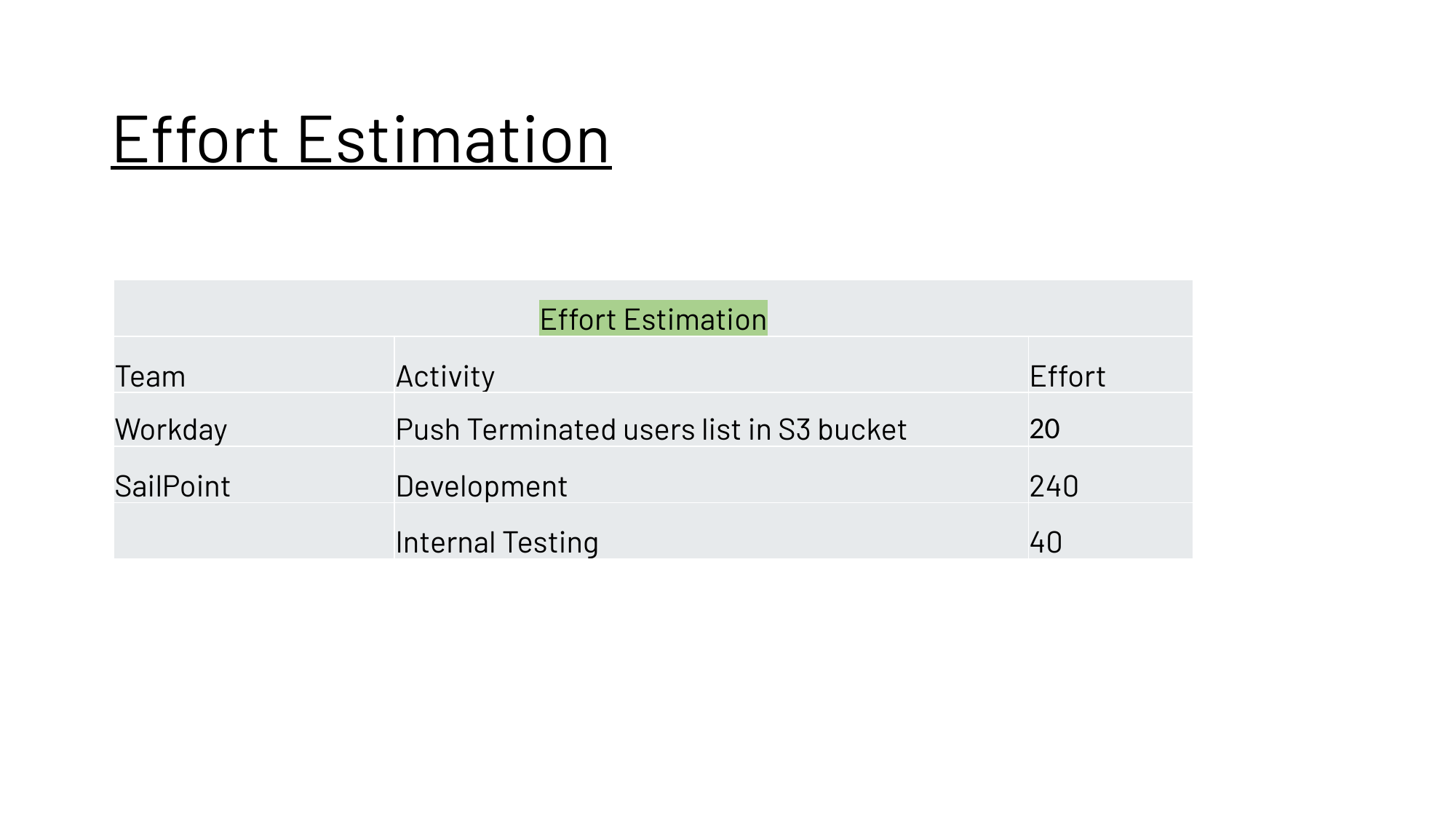

# Effort Estimation
| Effort Estimation |  |  |
| --- | --- | --- |
| Team | Activity | Effort |
| Workday | Push Terminated users list in S3 bucket | 20 |
| SailPoint | Development | 240 |
|  | Internal Testing | 40 |